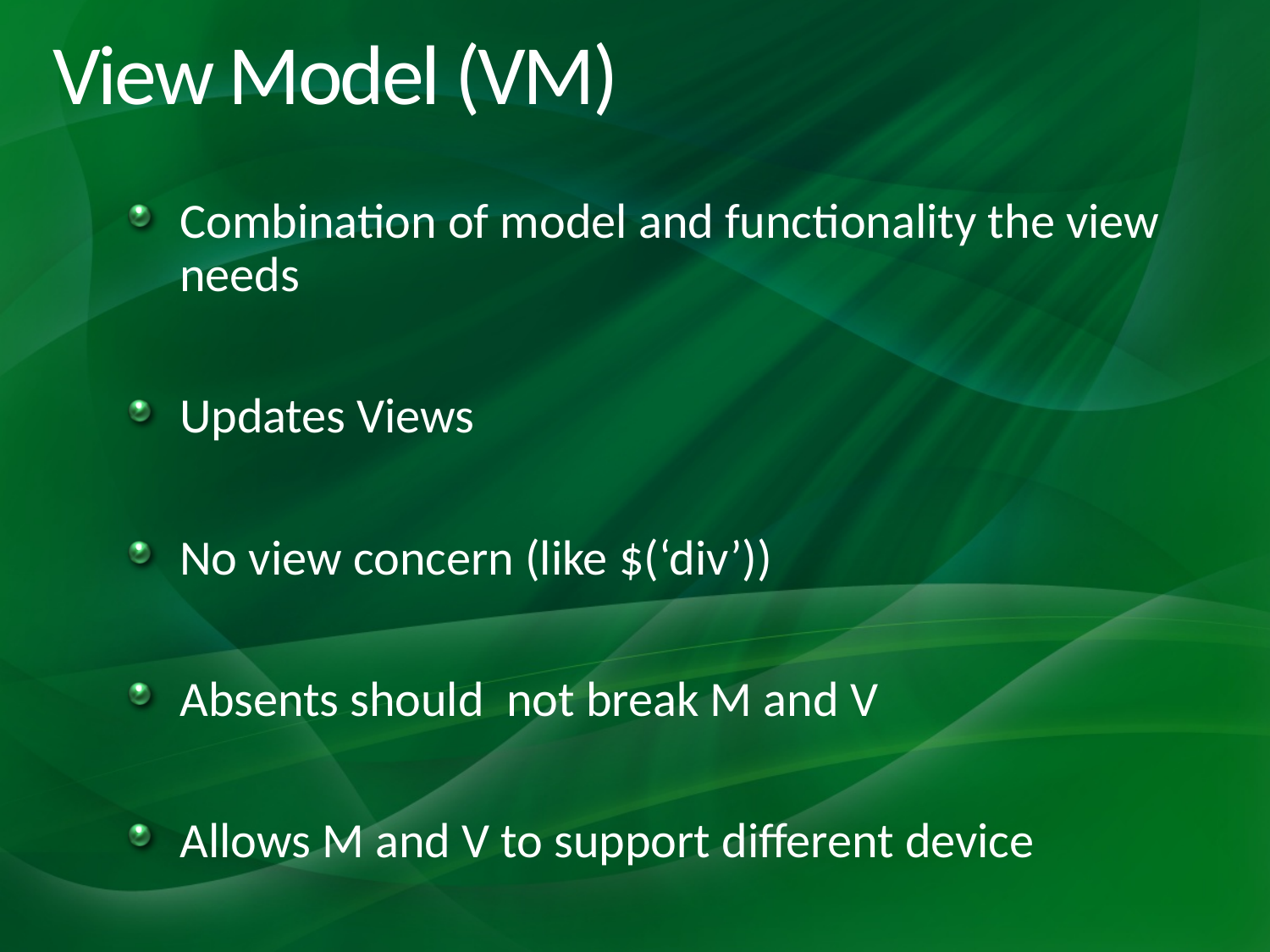

# View Model (VM)
Combination of model and functionality the view needs

Updates Views

No view concern (like $(‘div’))

Absents should  not break M and V

Allows M and V to support different device